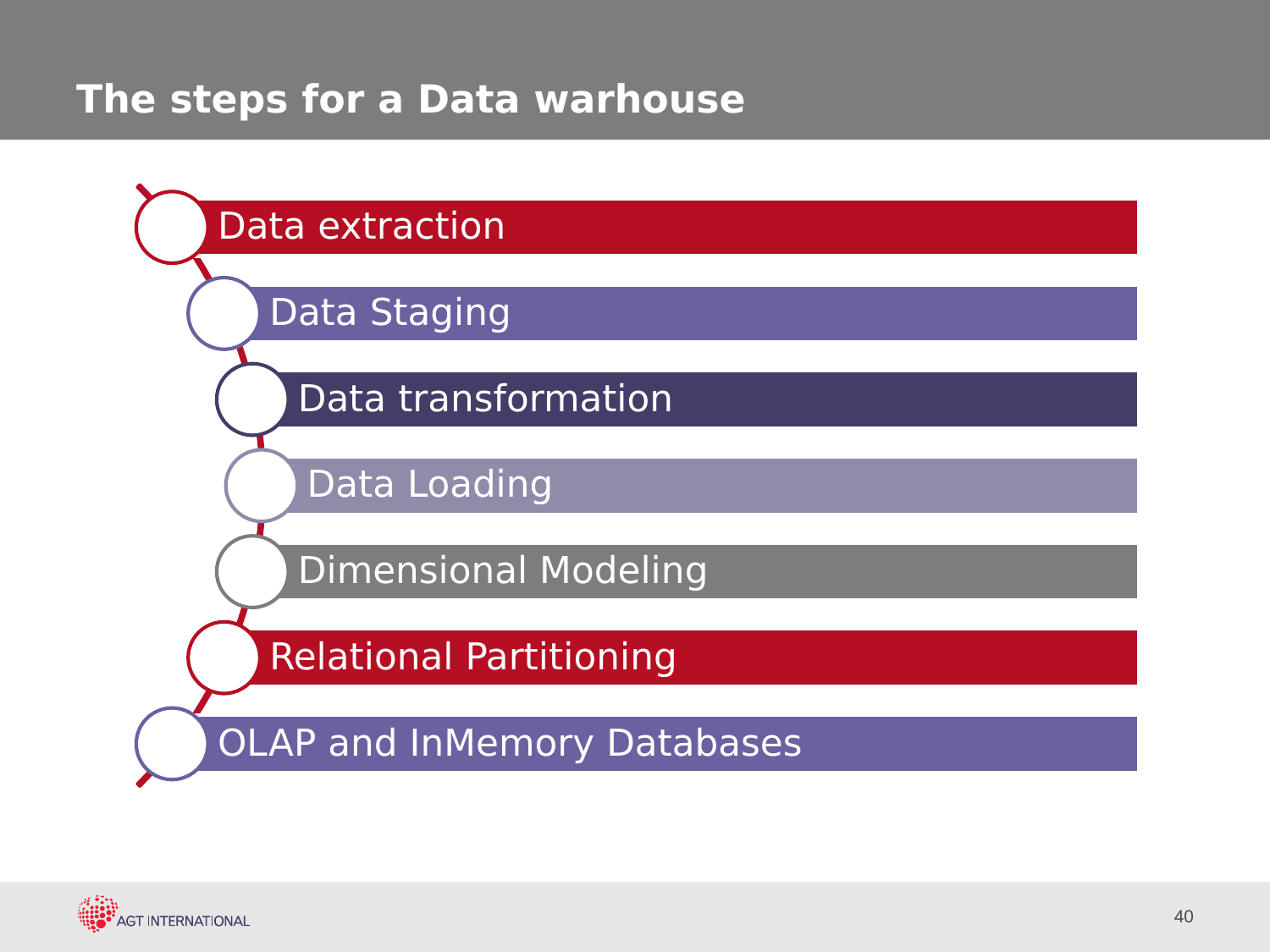

# The steps for a Data warhouse
Data extraction
Data Staging
Data transformation
Data Loading
Dimensional Modeling
Relational Partitioning
OLAP and InMemory Databases